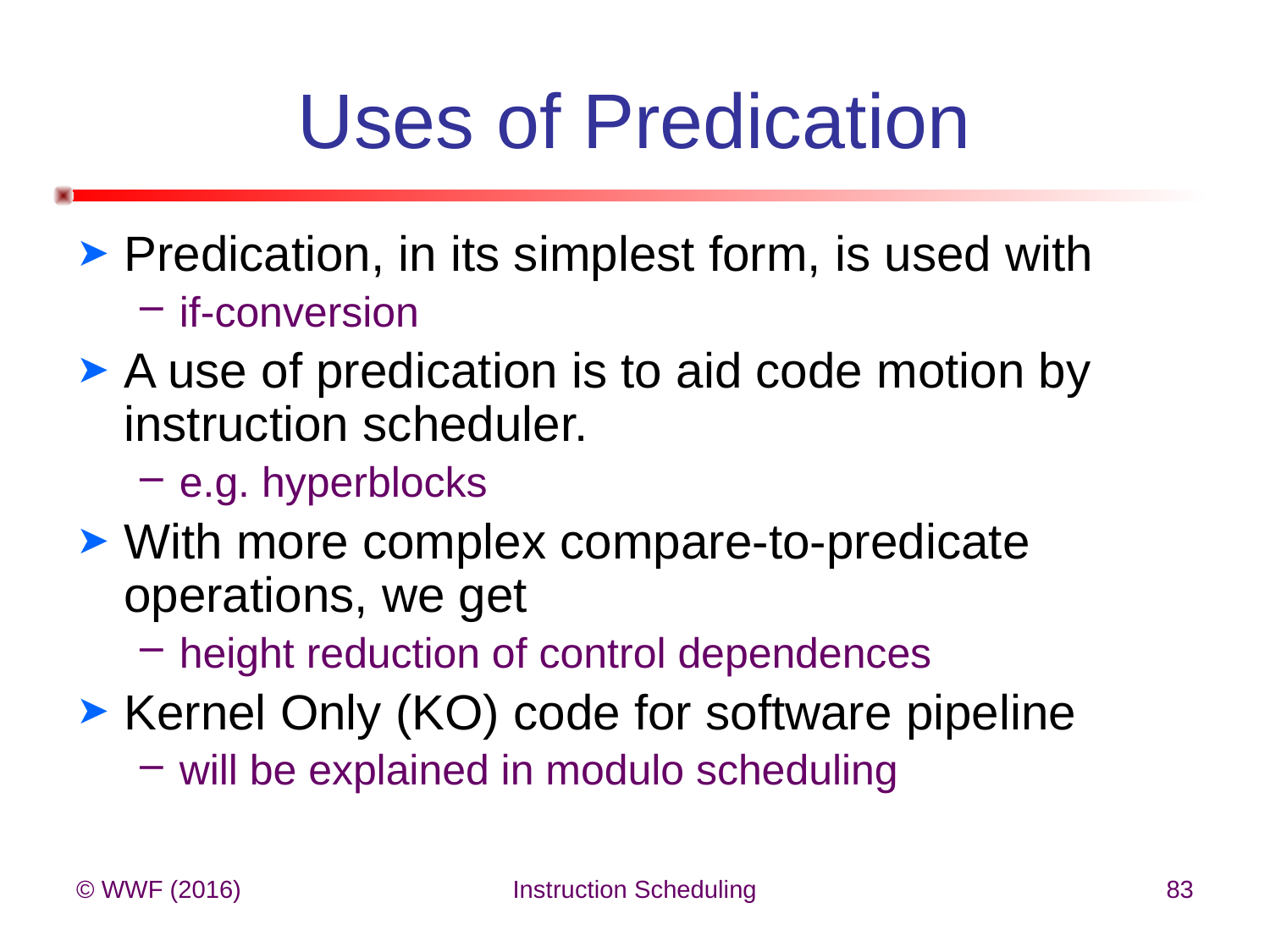

# Uses of Predication
Predication, in its simplest form, is used with
if-conversion
A use of predication is to aid code motion by instruction scheduler.
e.g. hyperblocks
With more complex compare-to-predicate operations, we get
height reduction of control dependences
Kernel Only (KO) code for software pipeline
will be explained in modulo scheduling
© WWF (2016)
Instruction Scheduling
83